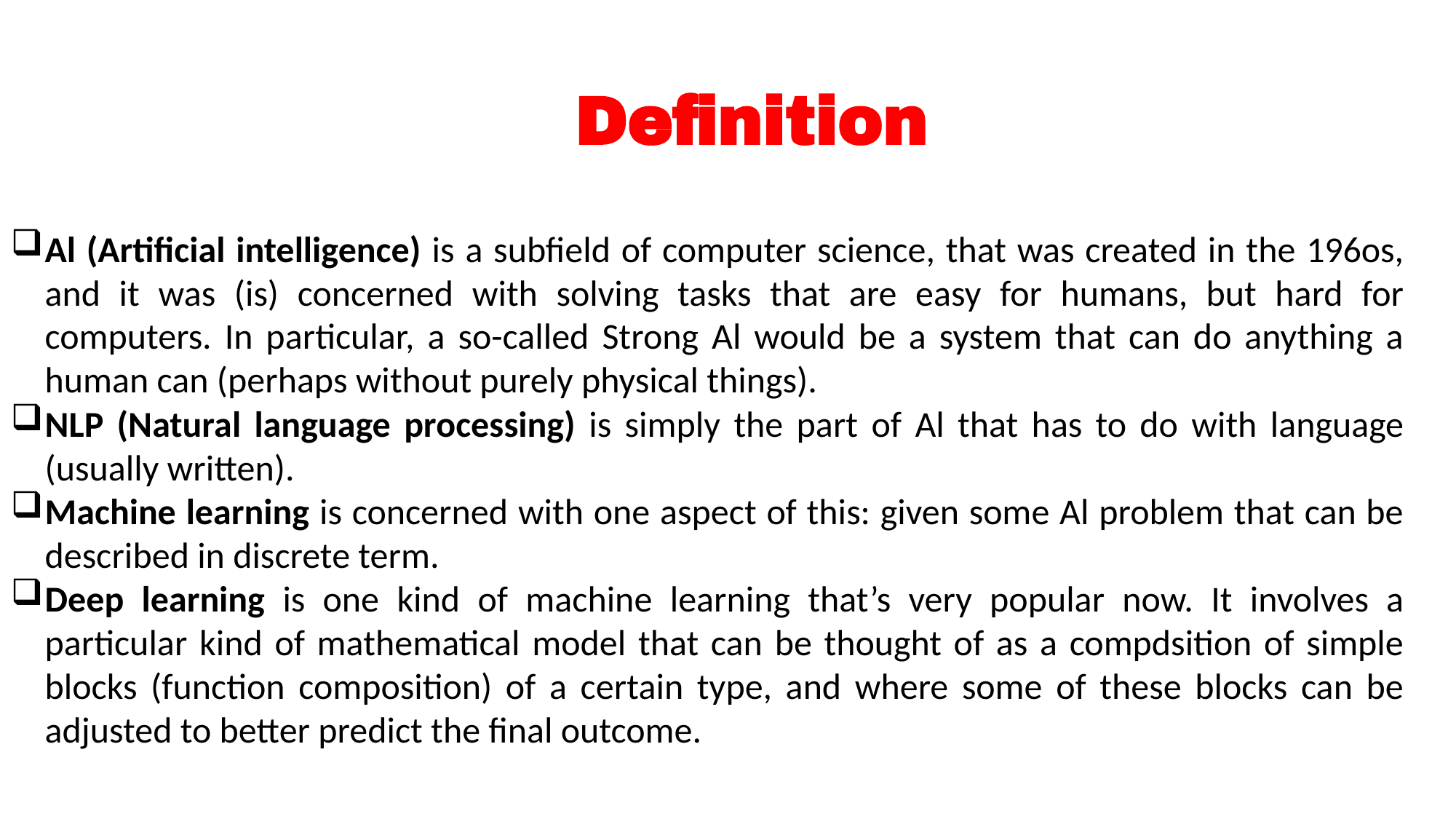

# Definition
Al (Artificial intelligence) is a subfield of computer science, that was created in the 196os, and it was (is) concerned with solving tasks that are easy for humans, but hard for computers. In particular, a so-called Strong Al would be a system that can do anything a human can (perhaps without purely physical things).
NLP (Natural language processing) is simply the part of Al that has to do with language (usually written).
Machine learning is concerned with one aspect of this: given some Al problem that can be described in discrete term.
Deep learning is one kind of machine learning that’s very popular now. It involves a particular kind of mathematical model that can be thought of as a compdsition of simple blocks (function composition) of a certain type, and where some of these blocks can be adjusted to better predict the final outcome.